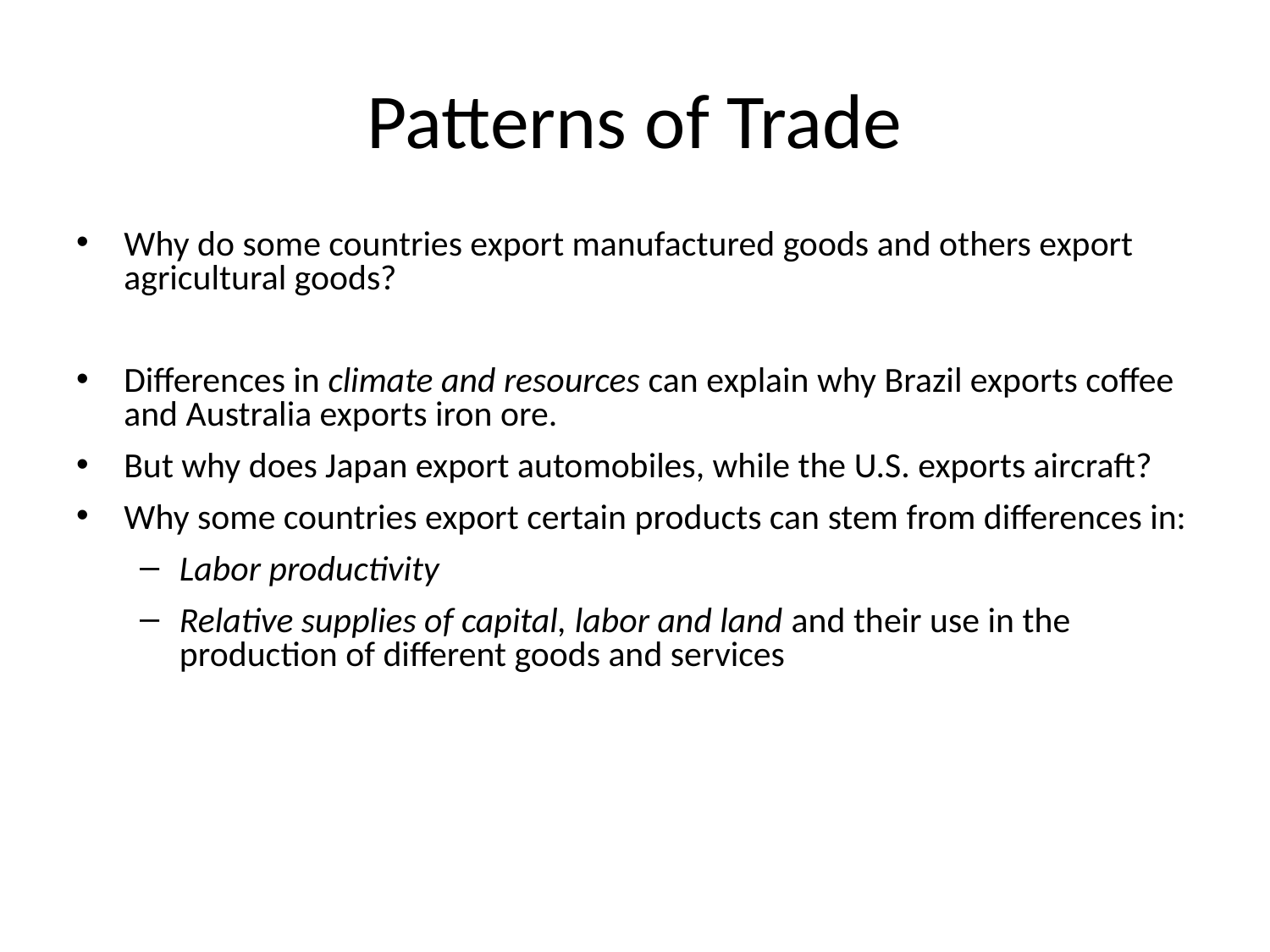

# Patterns of Trade
Why do some countries export manufactured goods and others export agricultural goods?

Differences in climate and resources can explain why Brazil exports coffee and Australia exports iron ore.
But why does Japan export automobiles, while the U.S. exports aircraft?
Why some countries export certain products can stem from differences in:
Labor productivity
Relative supplies of capital, labor and land and their use in the production of different goods and services